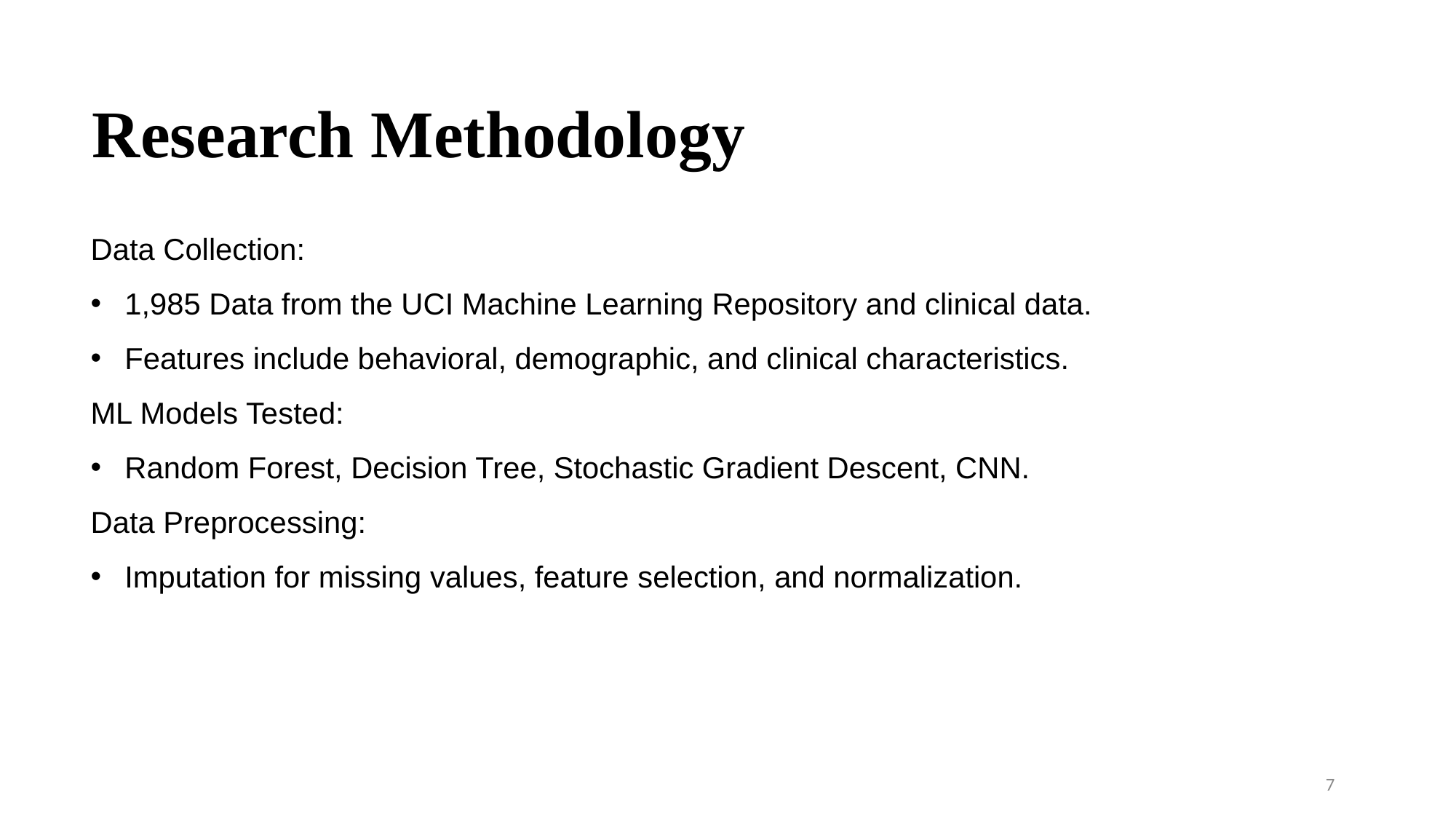

Research Methodology
Data Collection:
1,985 Data from the UCI Machine Learning Repository and clinical data.
Features include behavioral, demographic, and clinical characteristics.
ML Models Tested:
Random Forest, Decision Tree, Stochastic Gradient Descent, CNN.
Data Preprocessing:
Imputation for missing values, feature selection, and normalization.
7